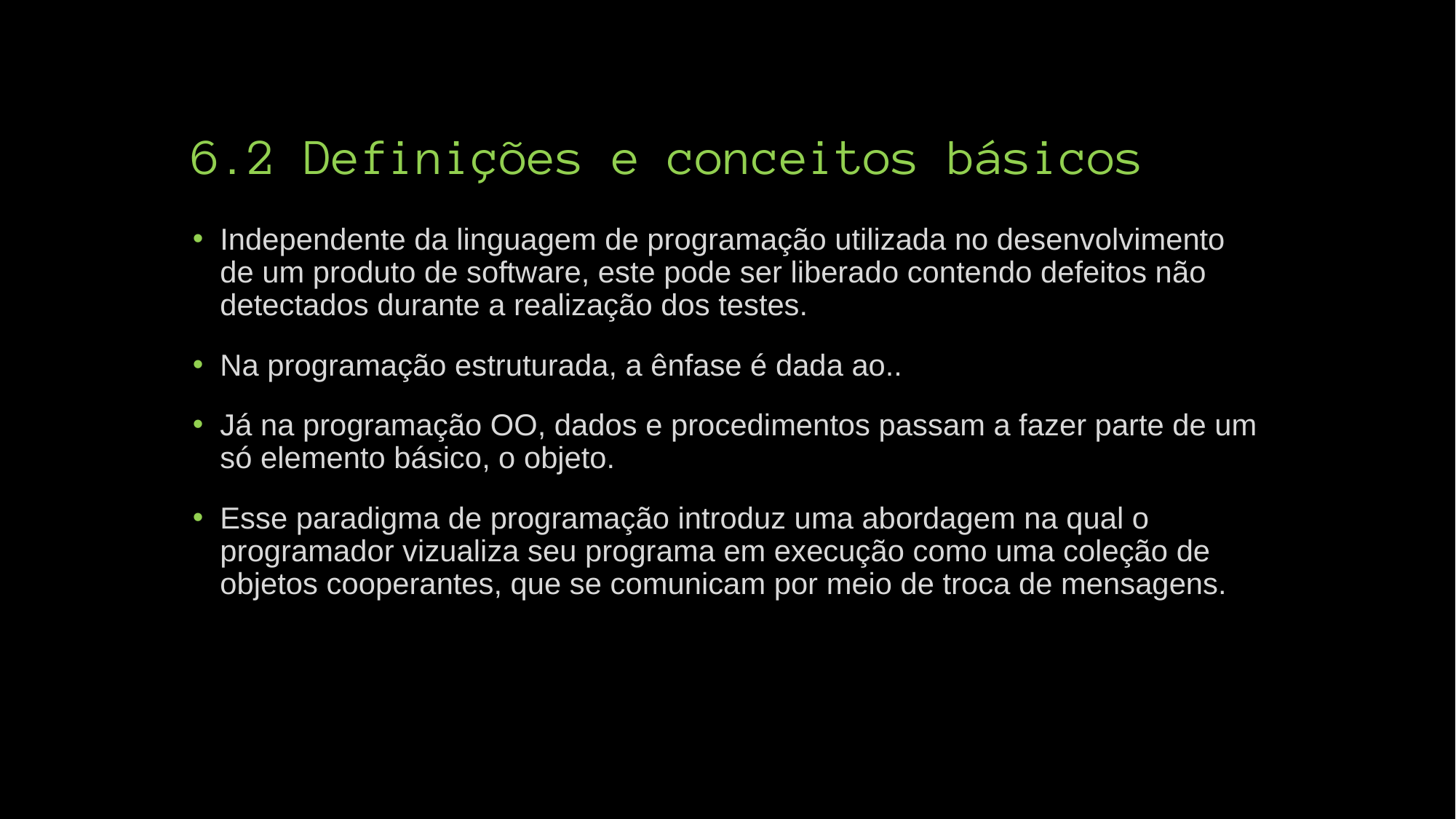

# 6.2 Definições e conceitos básicos
Independente da linguagem de programação utilizada no desenvolvimento de um produto de software, este pode ser liberado contendo defeitos não detectados durante a realização dos testes.
Na programação estruturada, a ênfase é dada ao..
Já na programação OO, dados e procedimentos passam a fazer parte de um só elemento básico, o objeto.
Esse paradigma de programação introduz uma abordagem na qual o programador vizualiza seu programa em execução como uma coleção de objetos cooperantes, que se comunicam por meio de troca de mensagens.